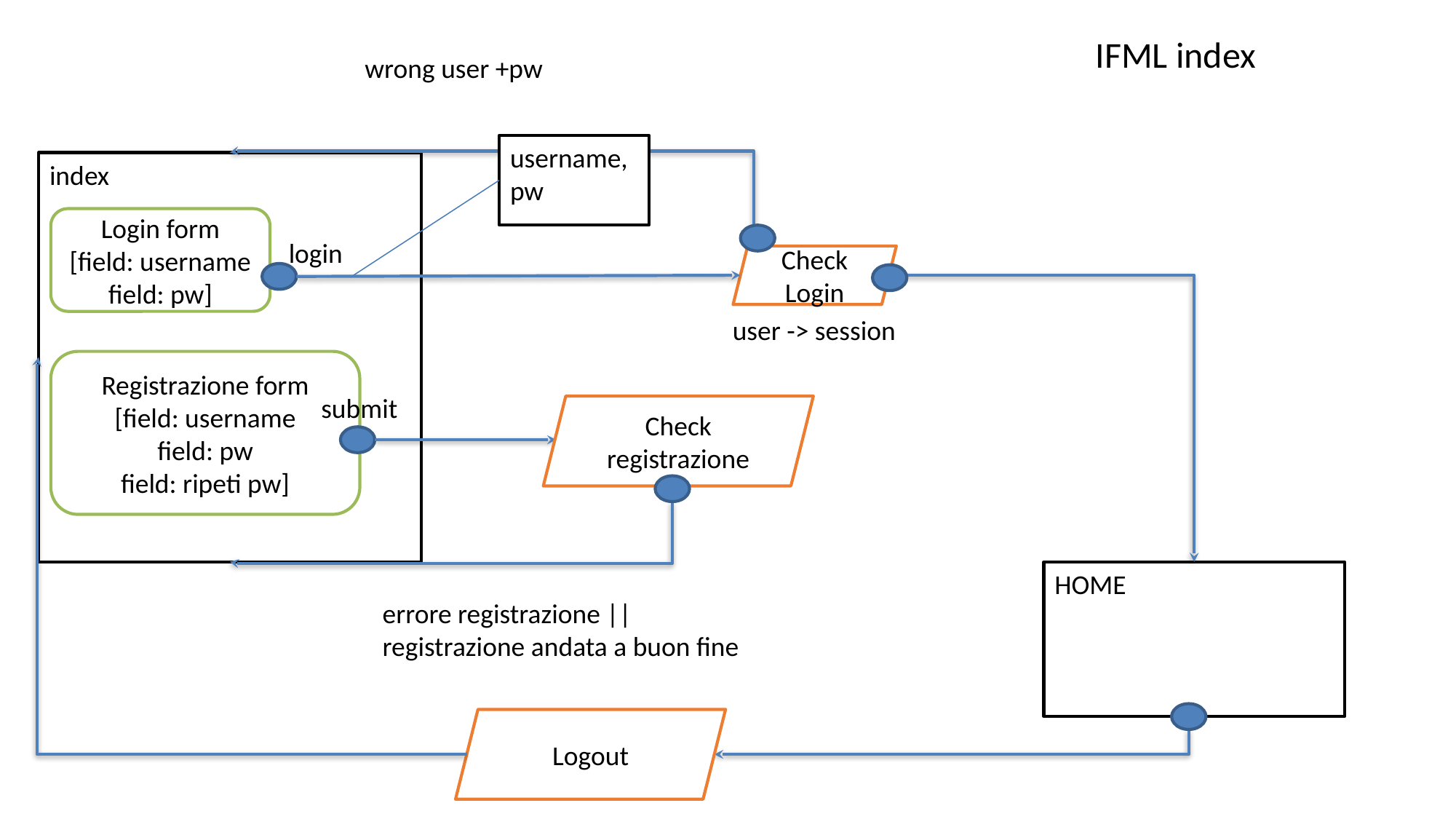

IFML index
wrong user +pw
username, pw
index
Login form
[field: username
field: pw]

login
Check
Login

user -> session
Registrazione form
[field: username
field: pw
field: ripeti pw]
submit
Check registrazione

HOME
errore registrazione ||
registrazione andata a buon fine

Logout